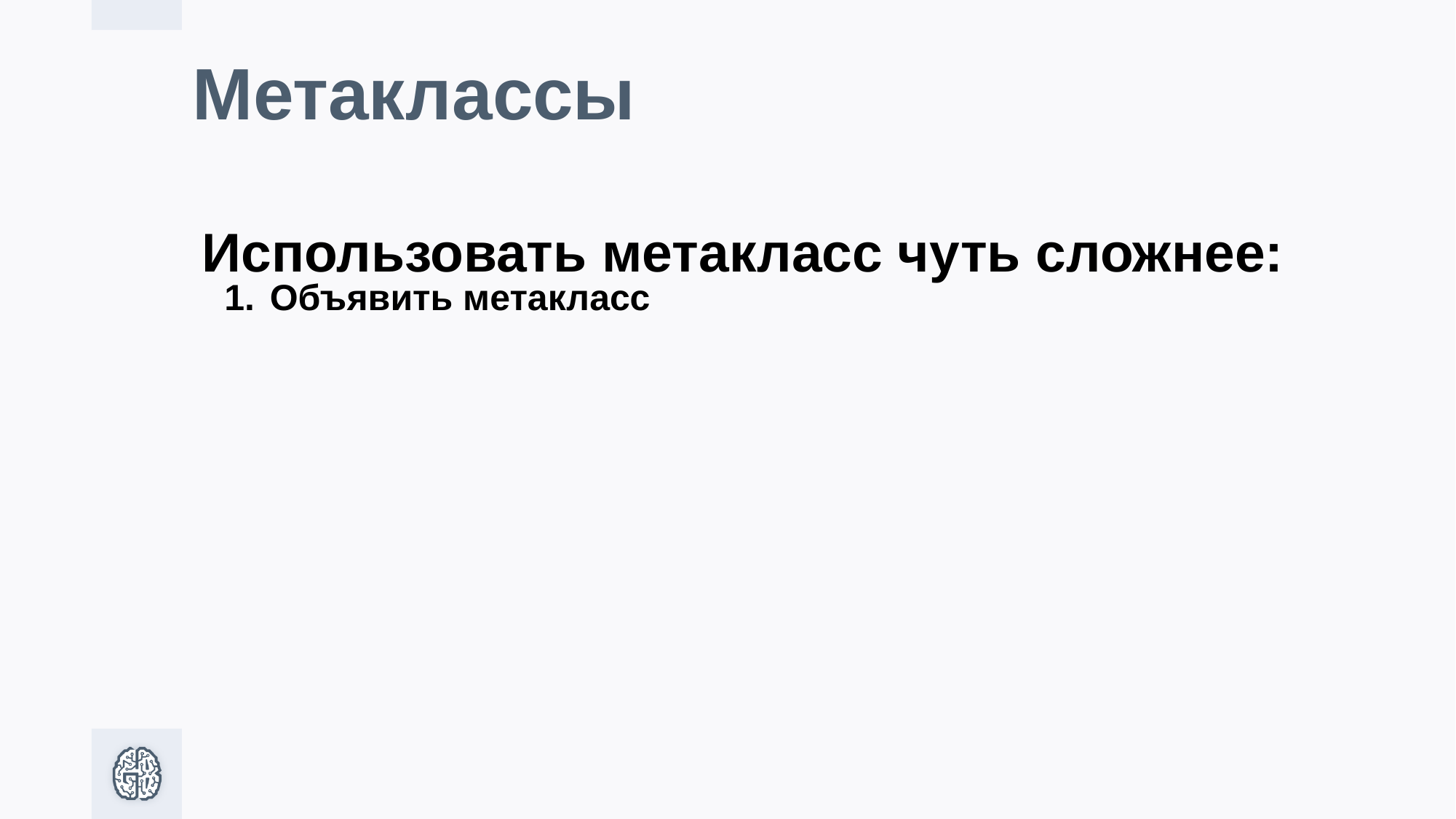

# Метаклассы
Использовать метакласс чуть сложнее:

Объявить метакласс